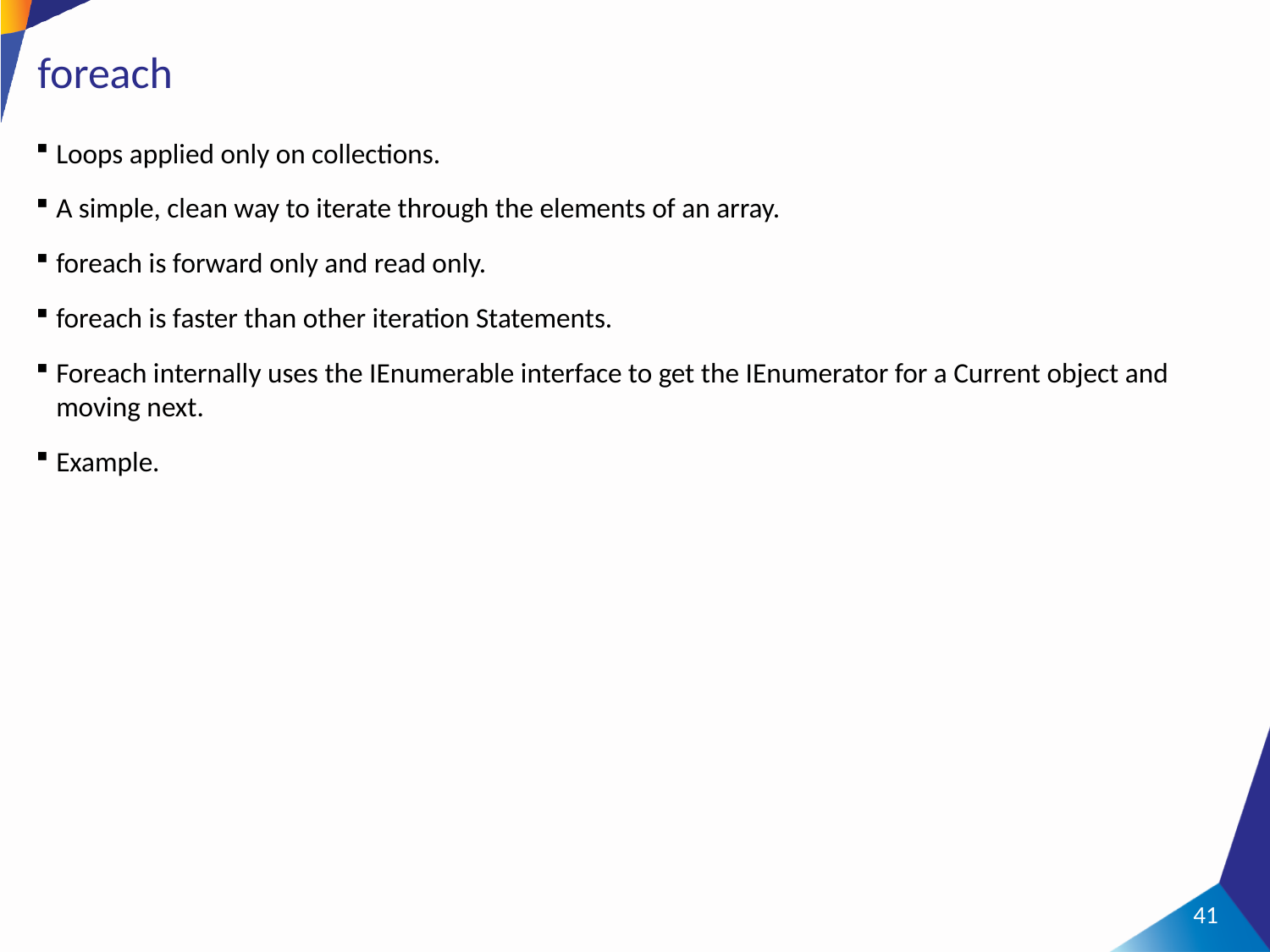

# foreach
Loops applied only on collections.
A simple, clean way to iterate through the elements of an array.
foreach is forward only and read only.
foreach is faster than other iteration Statements.
Foreach internally uses the IEnumerable interface to get the IEnumerator for a Current object and moving next.
Example.